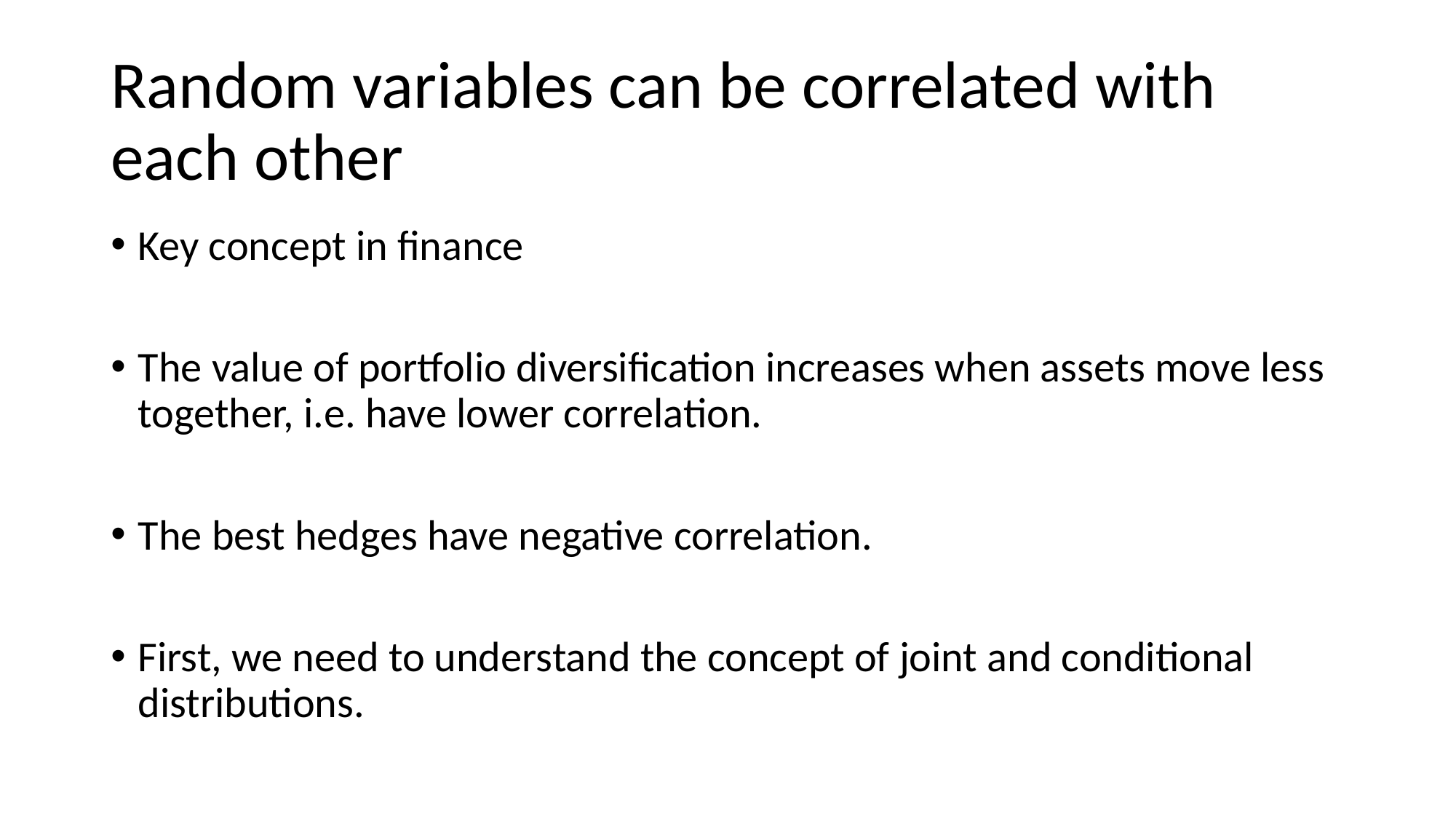

Random variables can be correlated with each other
Key concept in finance

The value of portfolio diversification increases when assets move less together, i.e. have lower correlation.

The best hedges have negative correlation.

First, we need to understand the concept of joint and conditional distributions.